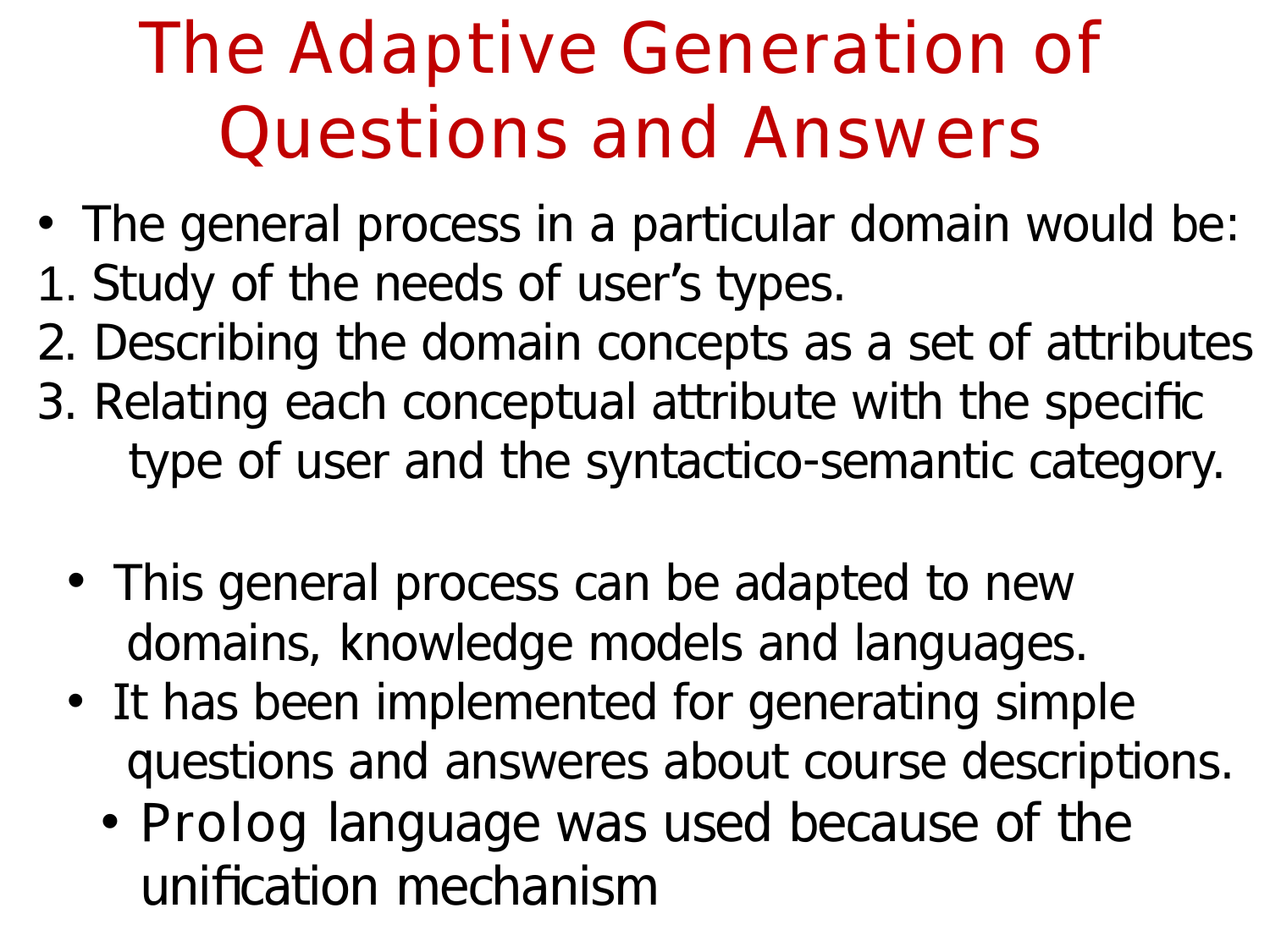

The Adaptive Generation of
 Questions and Answers
 The general process in a particular domain would be:
1. Study of the needs of user’s types.
2. Describing the domain concepts as a set of attributes
3. Relating each conceptual attribute with the specific
    type of user and the syntactico-semantic category.

 This general process can be adapted to new domains, knowledge models and languages.
 It has been implemented for generating simple questions and answeres about course descriptions.
Prolog language was used because of the unification mechanism